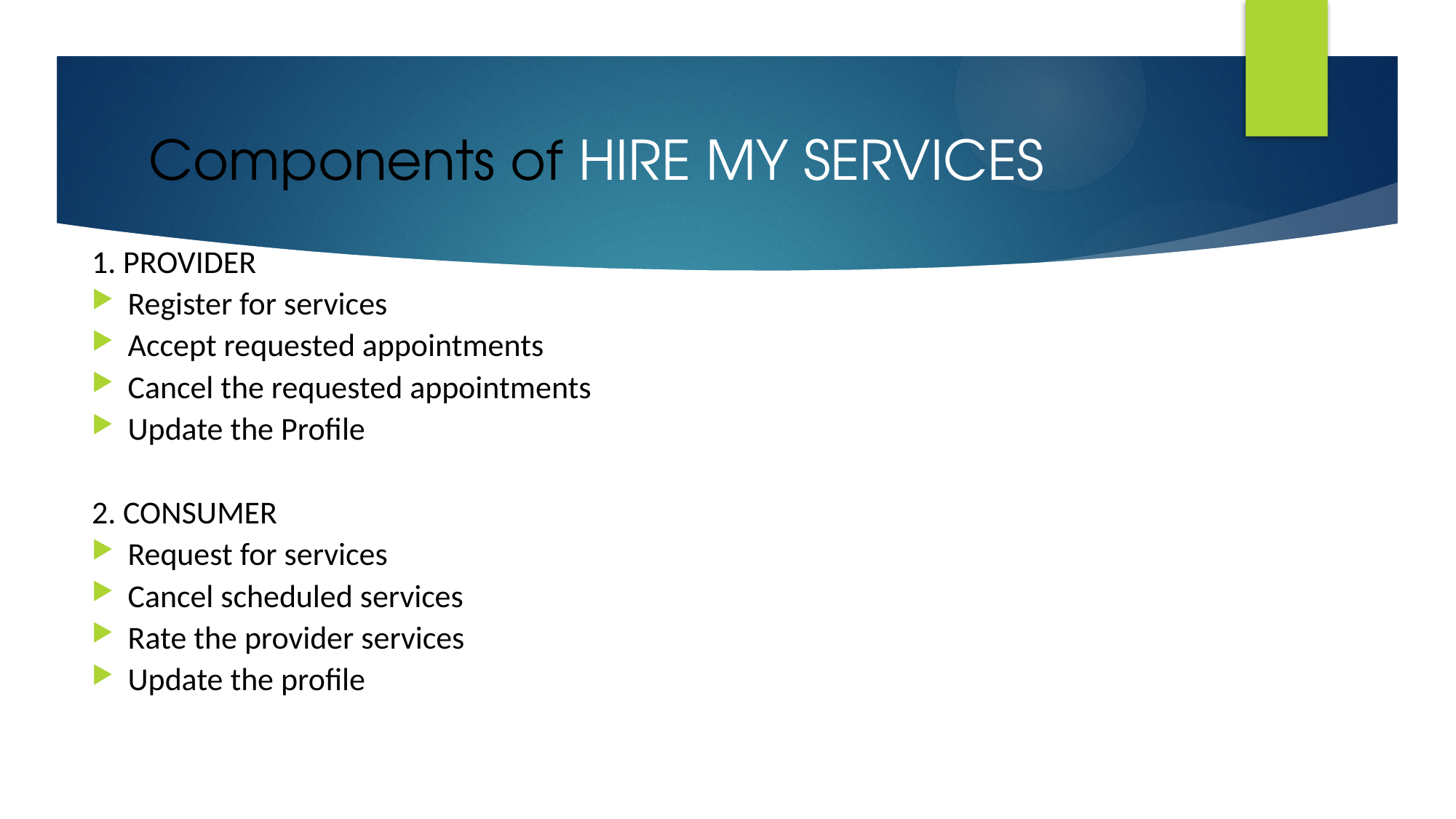

# Components of HIRE MY SERVICES

1. PROVIDER
Register for services
Accept requested appointments
Cancel the requested appointments
Update the Profile

2. CONSUMER
Request for services
Cancel scheduled services
Rate the provider services
Update the profile